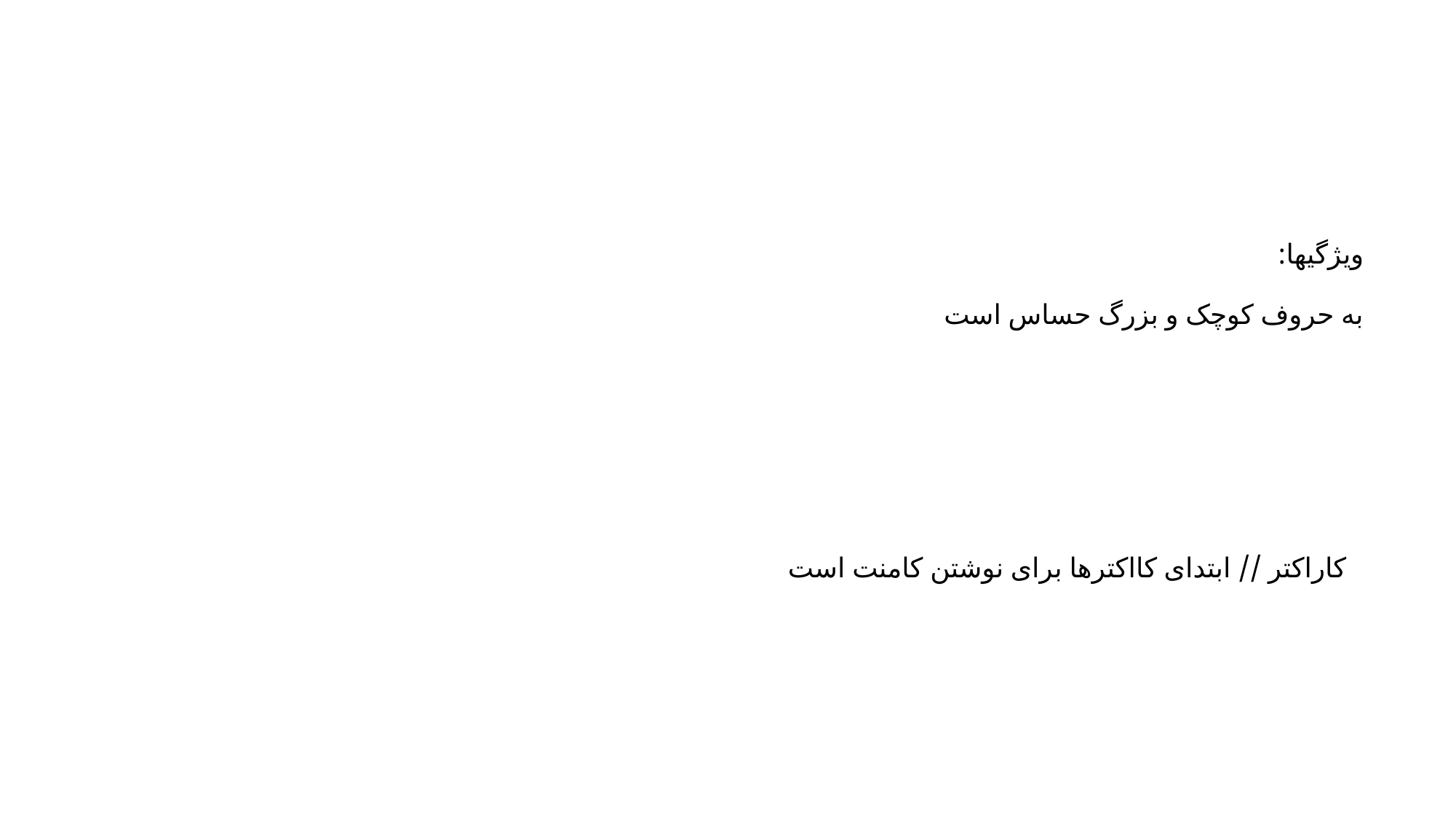

ویژگیها:
به حروف کوچک و بزرگ حساس است
کاراکتر // ابتدای کااکترها برای نوشتن کامنت است